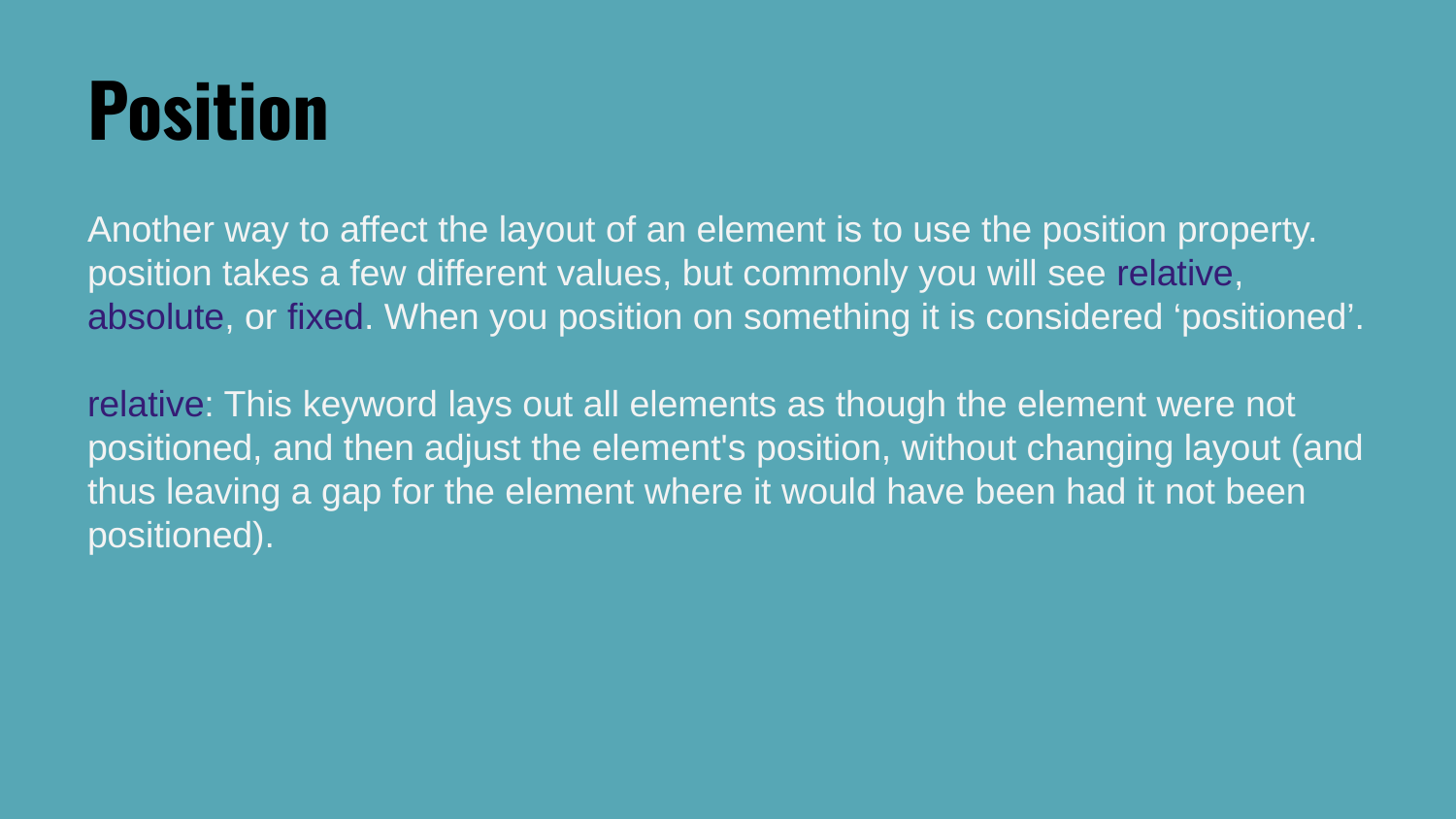

# Position
Another way to affect the layout of an element is to use the position property. position takes a few different values, but commonly you will see relative, absolute, or fixed. When you position on something it is considered ‘positioned’.

relative: This keyword lays out all elements as though the element were not positioned, and then adjust the element's position, without changing layout (and thus leaving a gap for the element where it would have been had it not been positioned).